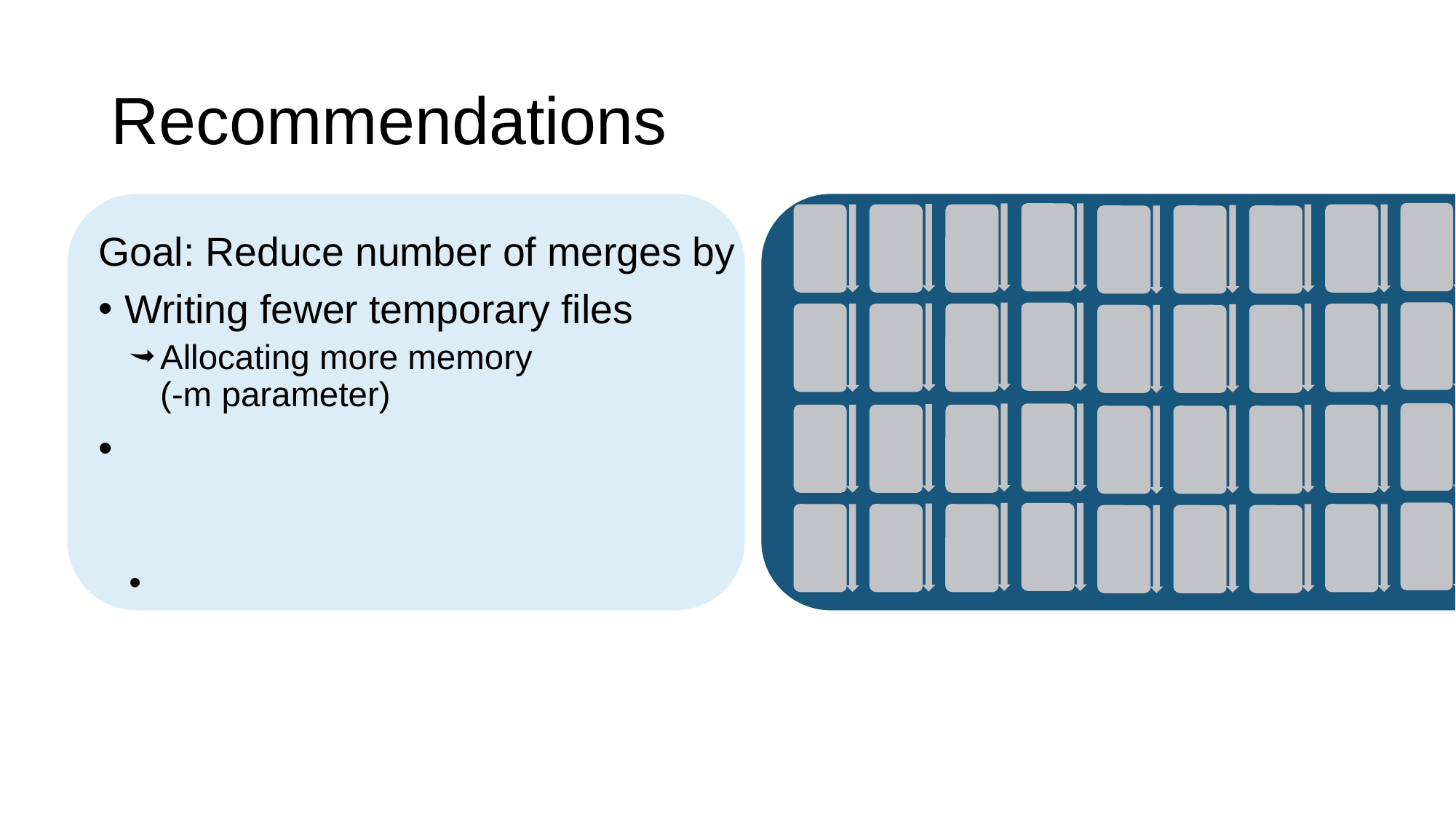

# Recommendations

Goal: Reduce number of merges by
Writing fewer temporary files
Allocating more memory
(-m parameter)
Allowing a higher number of temporary files stored on disk concurrently
Up to the soft limit (per default 1024)